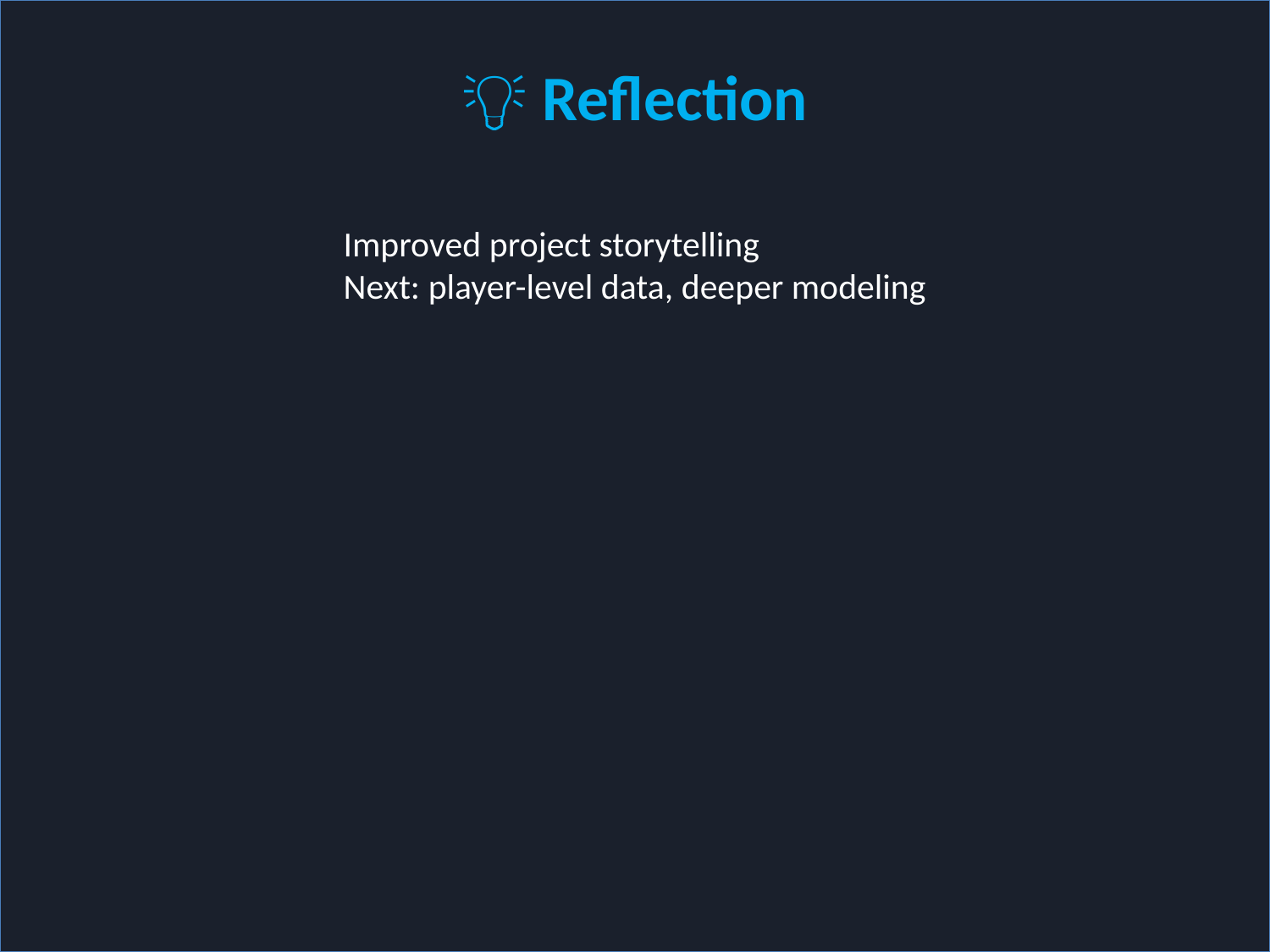

💡 Reflection

Improved project storytelling
Next: player-level data, deeper modeling